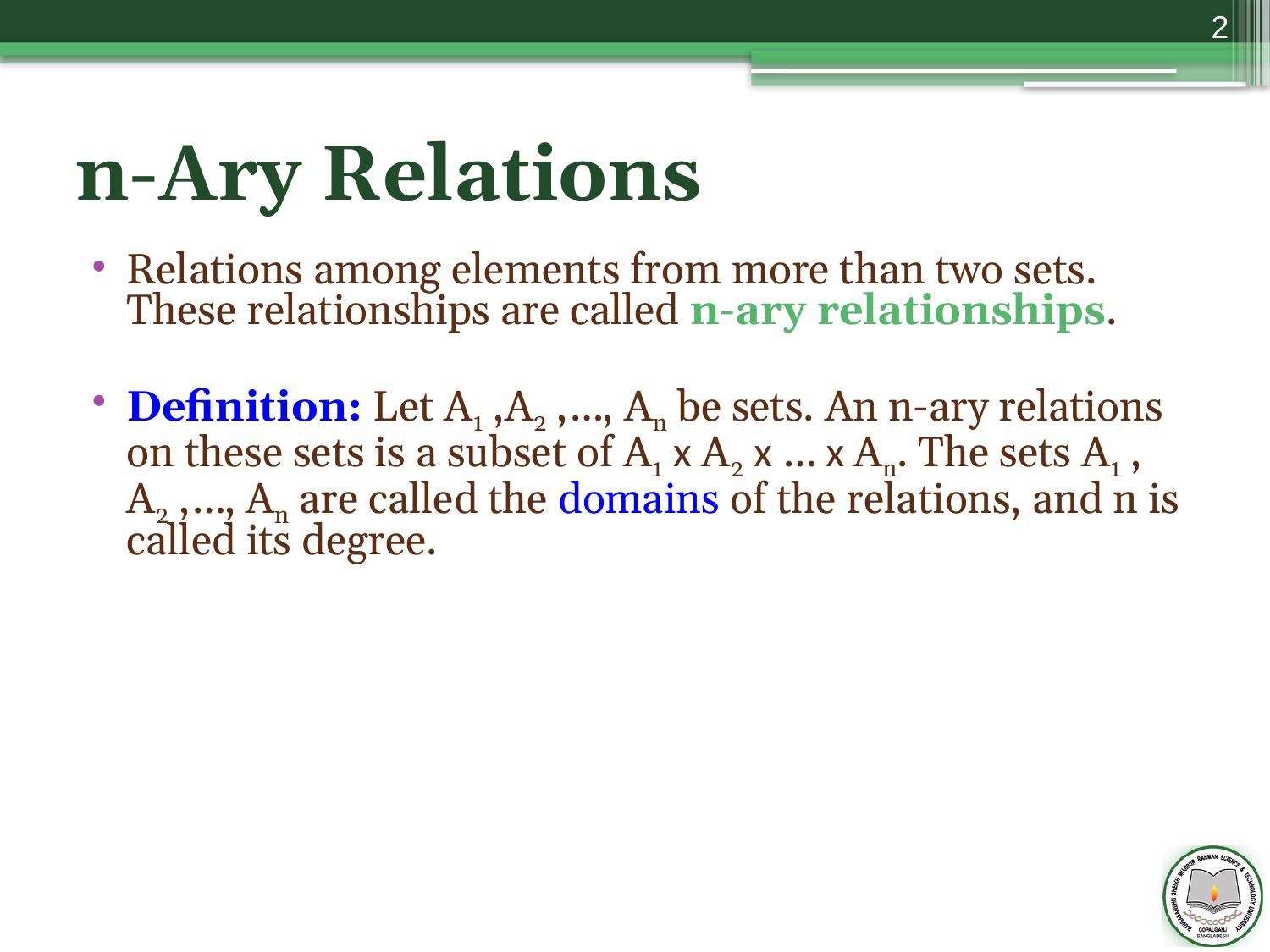

2
# n-Ary Relations
Relations among elements from more than two sets. These relationships are called n-ary relationships.

Definition: Let A1 ,A2 ,…, An be sets. An n-ary relations on these sets is a subset of A1 x A2 x … x An. The sets A1 , A2 ,…, An are called the domains of the relations, and n is called its degree.